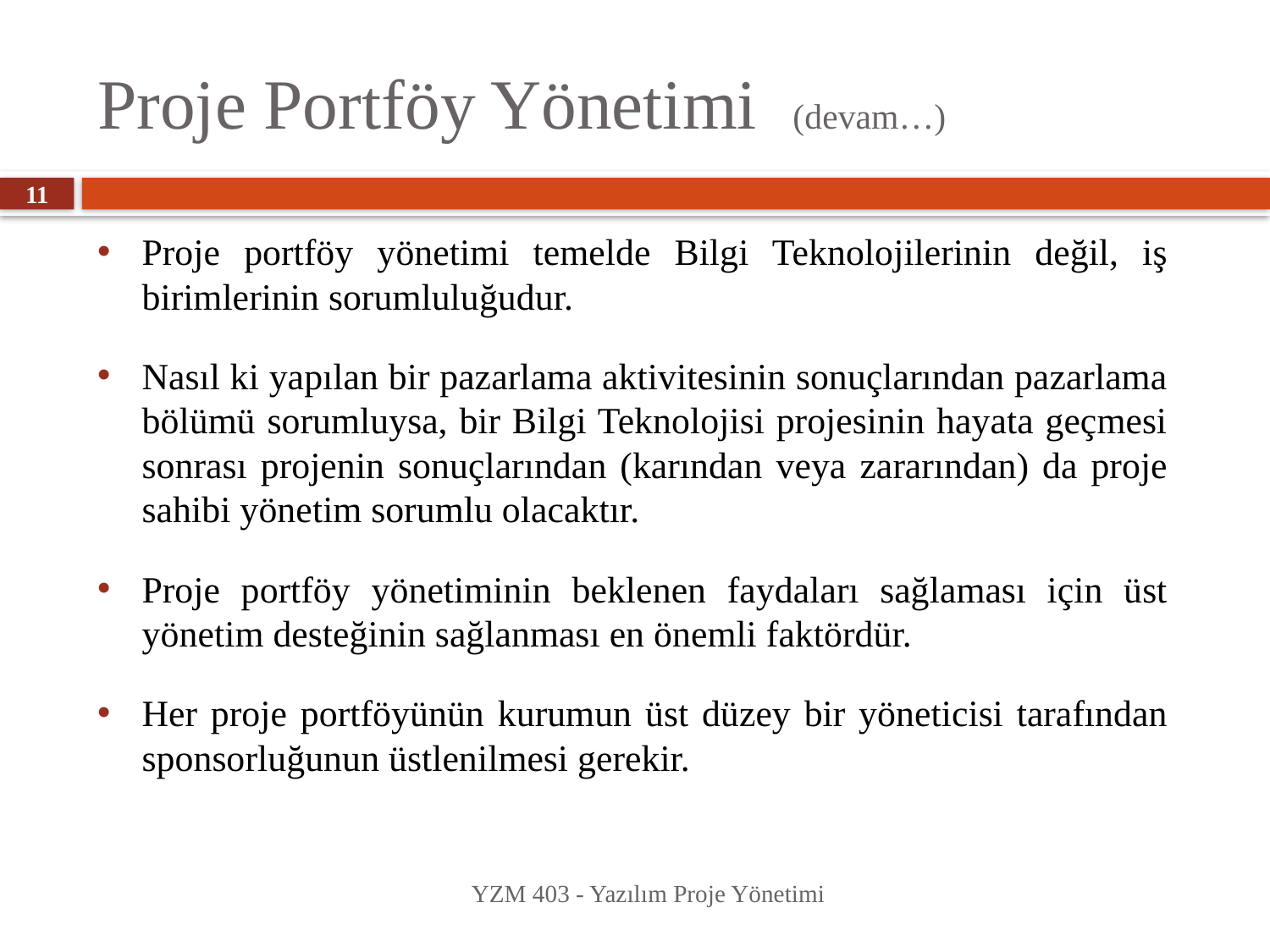

# Proje Portföy Yönetimi  (devam…)
11
Proje portföy yönetimi temelde Bilgi Teknolojilerinin değil, iş birimlerinin sorumluluğudur.

Nasıl ki yapılan bir pazarlama aktivitesinin sonuçlarından pazarlama bölümü sorumluysa, bir Bilgi Teknolojisi projesinin hayata geçmesi sonrası projenin sonuçlarından (karından veya zararından) da proje sahibi yönetim sorumlu olacaktır.

Proje portföy yönetiminin beklenen faydaları sağlaması için üst yönetim desteğinin sağlanması en önemli faktördür.

Her proje portföyünün kurumun üst düzey bir yöneticisi tarafından sponsorluğunun üstlenilmesi gerekir.

YZM 403 - Yazılım Proje Yönetimi